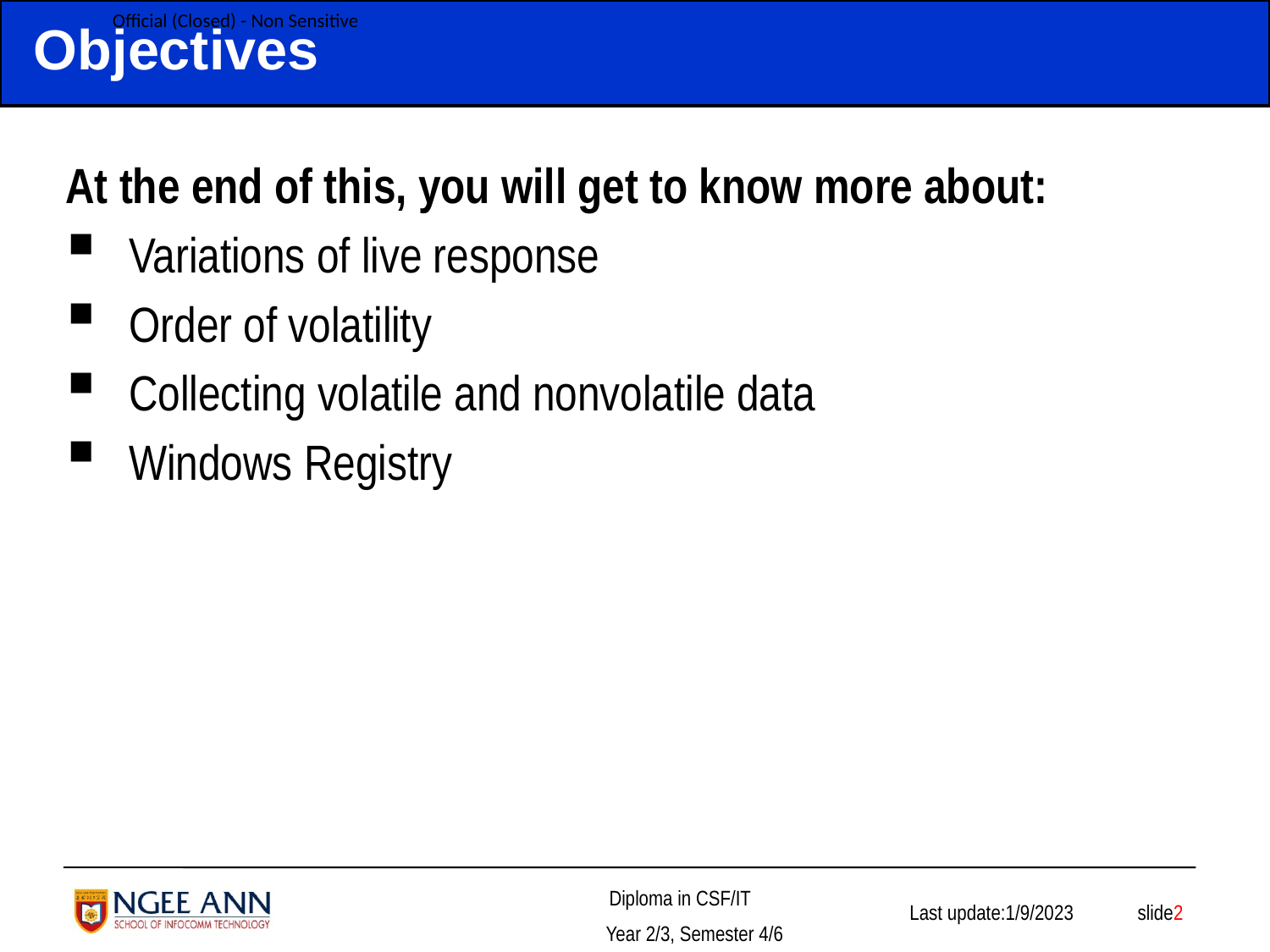

# Objectives
At the end of this, you will get to know more about:
Variations of live response
Order of volatility
Collecting volatile and nonvolatile data
Windows Registry

    slide2